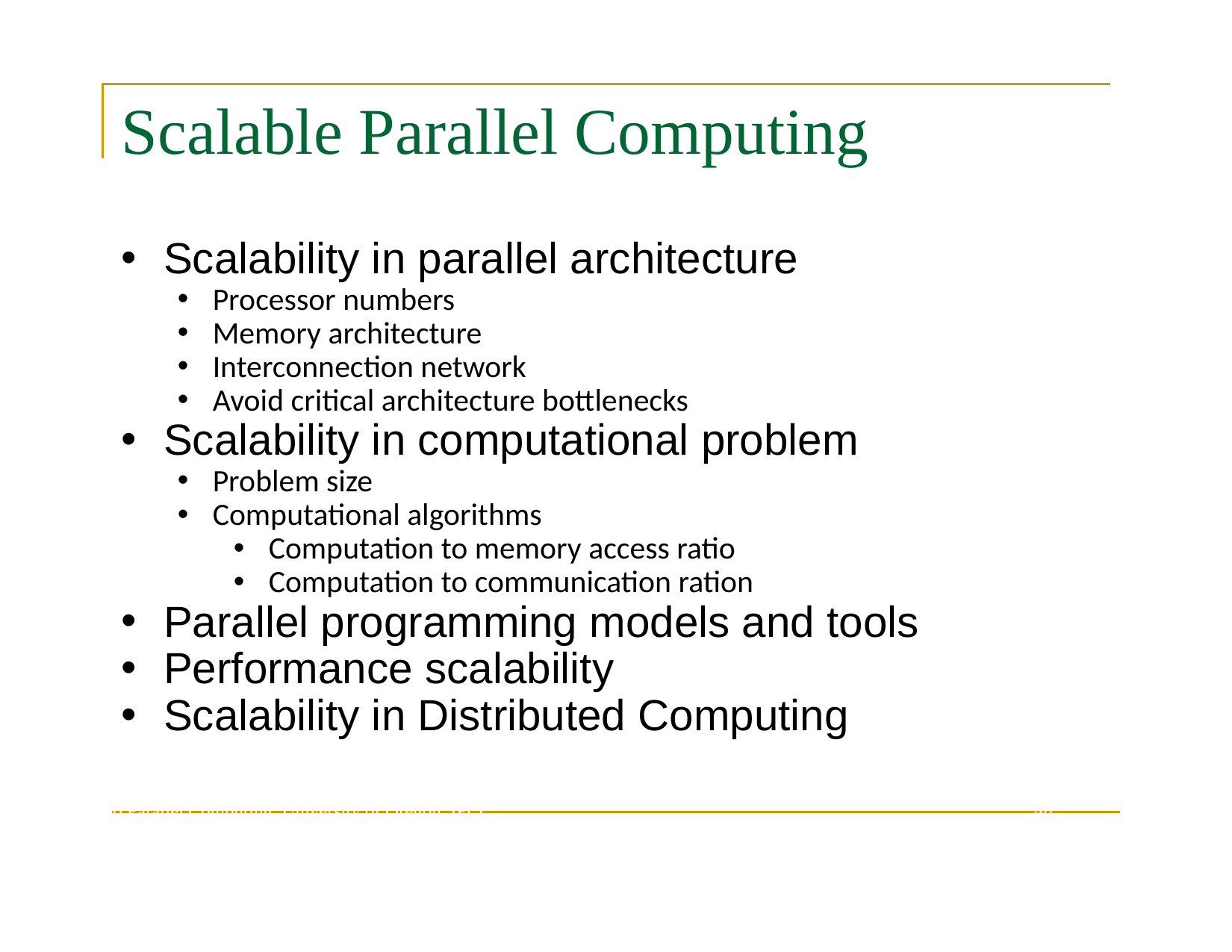

# Scalable Parallel Computing
Scalability in parallel architecture
Processor numbers
Memory architecture
Interconnection network
Avoid critical architecture bottlenecks
Scalability in computational problem
Problem size
Computational algorithms
Computation to memory access ratio
Computation to communication ration
Parallel programming models and tools
Performance scalability
Scalability in Distributed Computing
Introduction to Parallel Computing, University of Oregon, IPCC
48